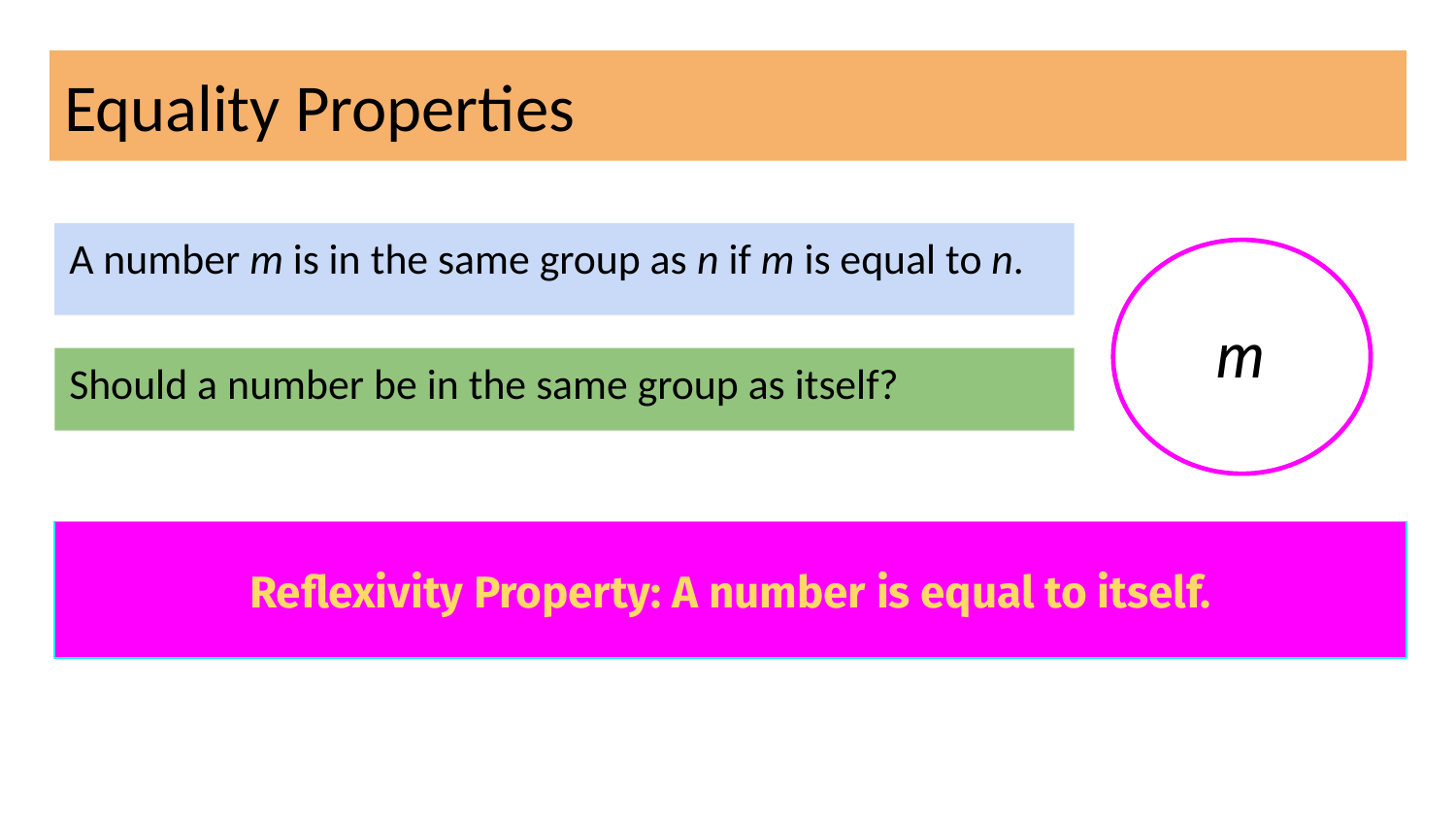

# Equality Properties
A number m is in the same group as n if m is equal to n.

m
Should a number be in the same group as itself?

Reflexivity Property: A number is equal to itself.